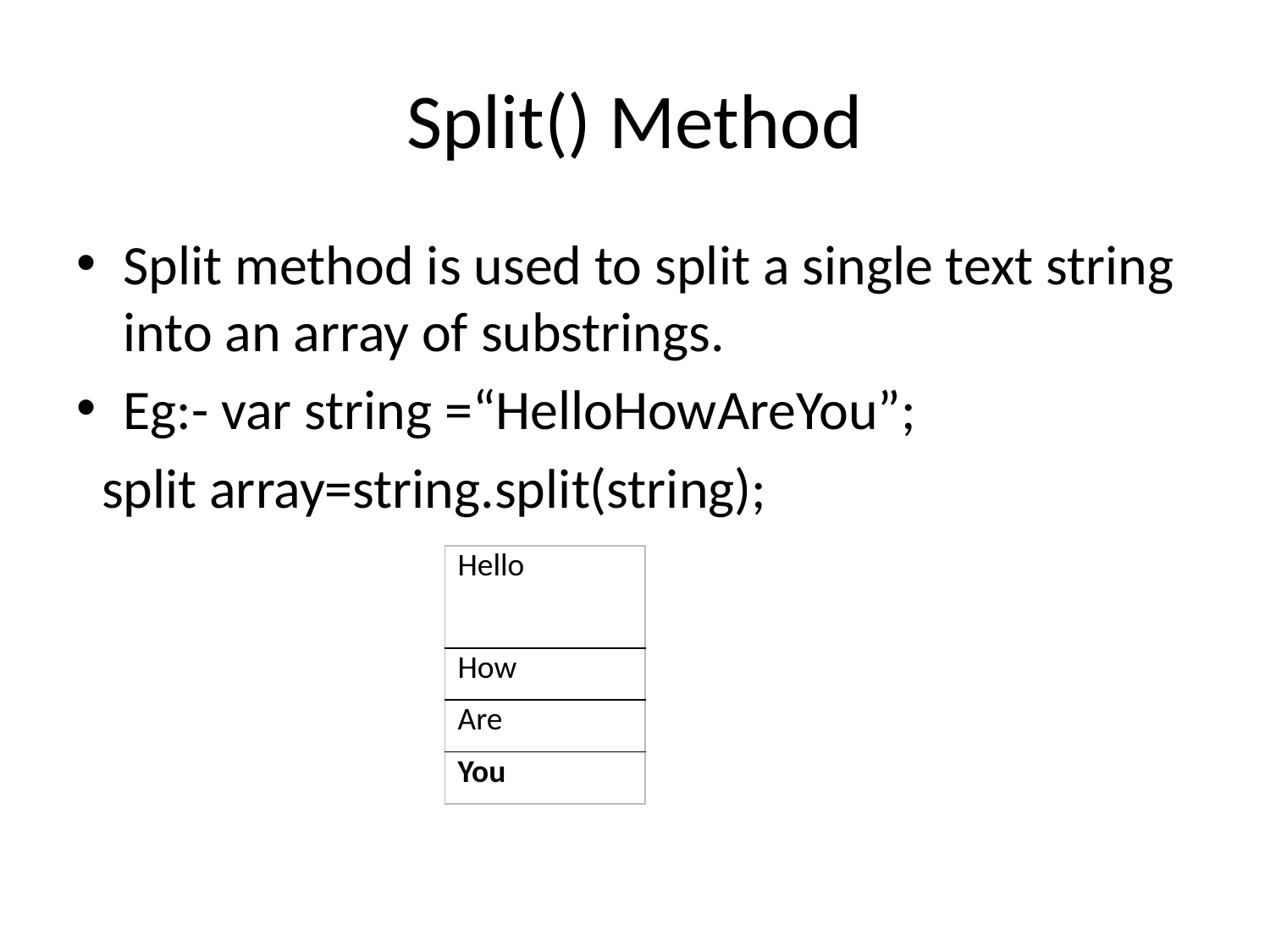

# Split() Method
Split method is used to split a single text string into an array of substrings.
Eg:- var string =“HelloHowAreYou”;
  split array=string.split(string);

| Hello |
| --- |
| How |
| Are |
| You |